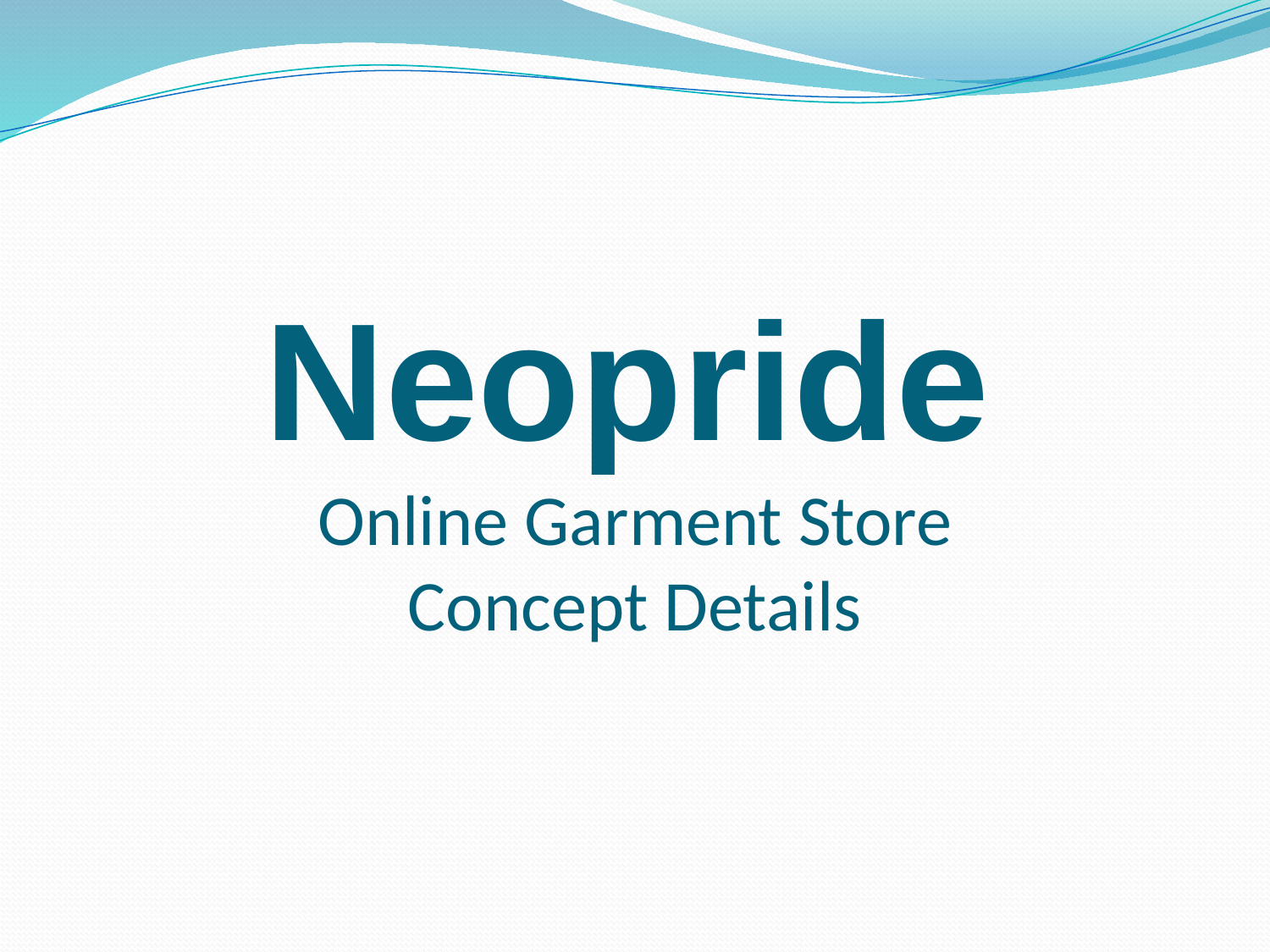

# Neopride Online Garment Store Concept Details